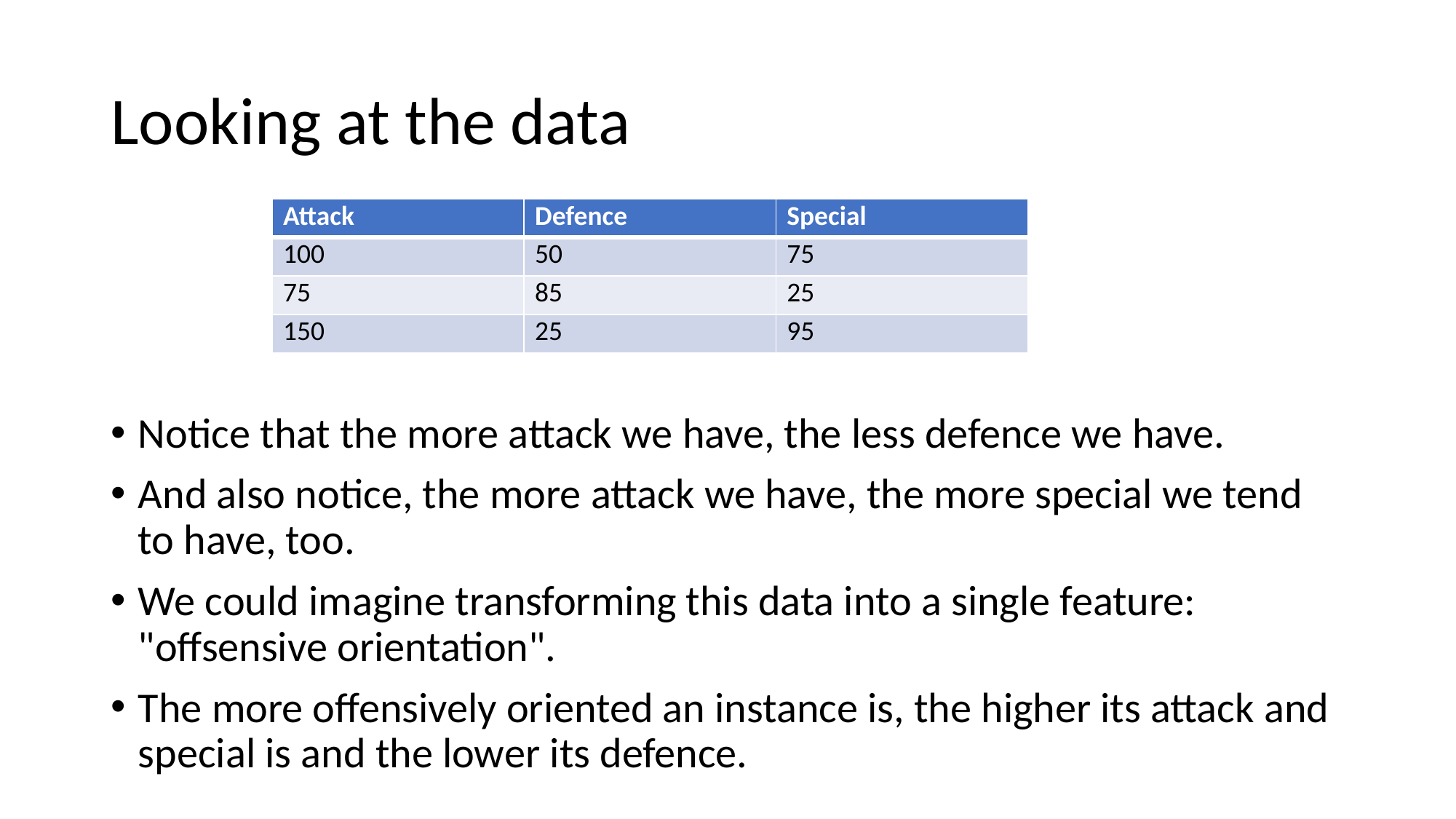

# Looking at the data
| Attack​ | Defence​ | Special​ |
| --- | --- | --- |
| 100​ | 50​ | 75​ |
| 75​ | 85​ | 25​ |
| 150​ | 25​ | 95​ |

Notice that the more attack we have, the less defence we have.
And also notice, the more attack we have, the more special we tend to have, too.
We could imagine transforming this data into a single feature: "offsensive orientation".
The more offensively oriented an instance is, the higher its attack and special is and the lower its defence.